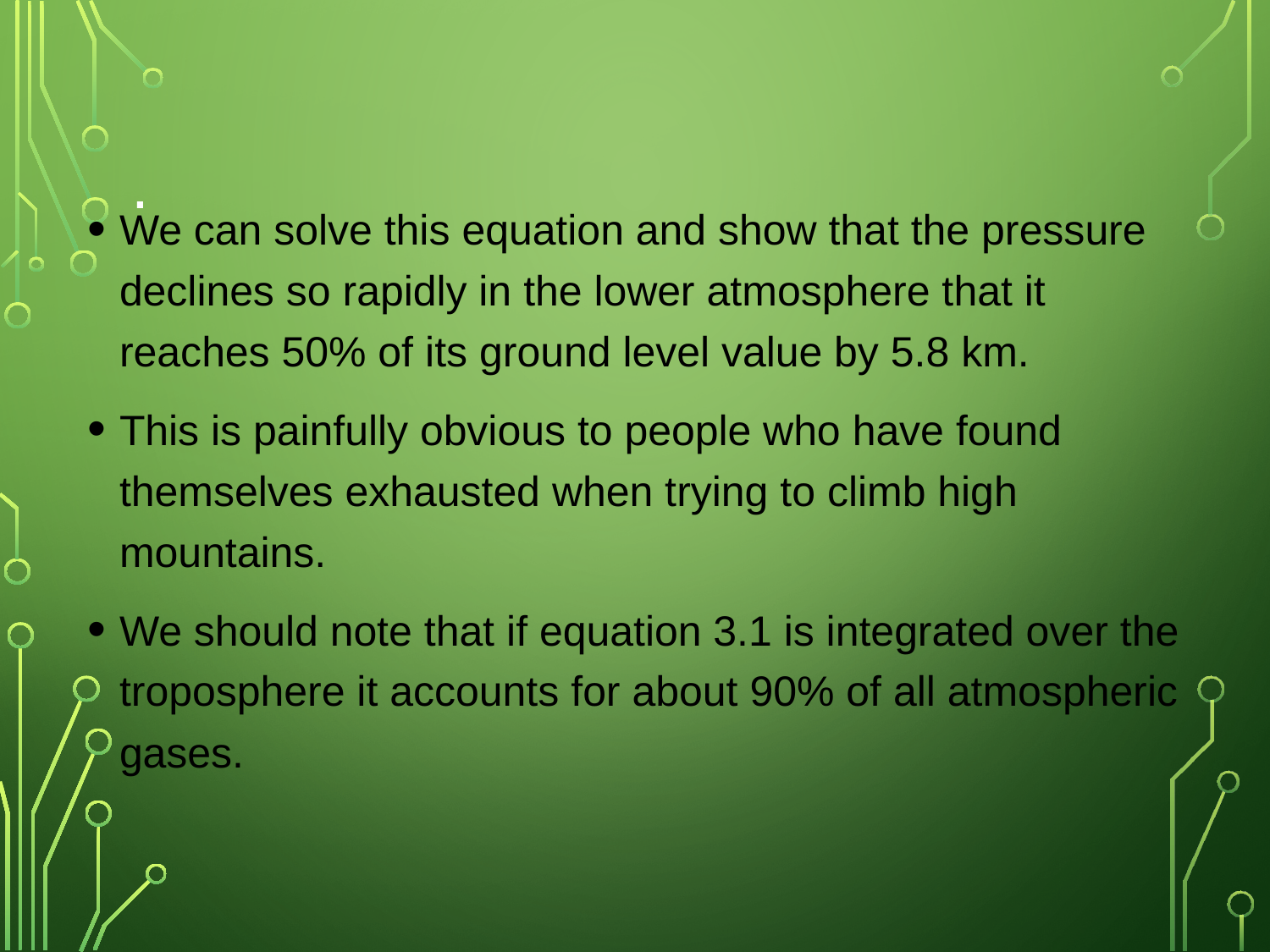

# .
We can solve this equation and show that the pressure declines so rapidly in the lower atmosphere that it reaches 50% of its ground level value by 5.8 km.
This is painfully obvious to people who have found themselves exhausted when trying to climb high mountains.
We should note that if equation 3.1 is integrated over the troposphere it accounts for about 90% of all atmospheric gases.